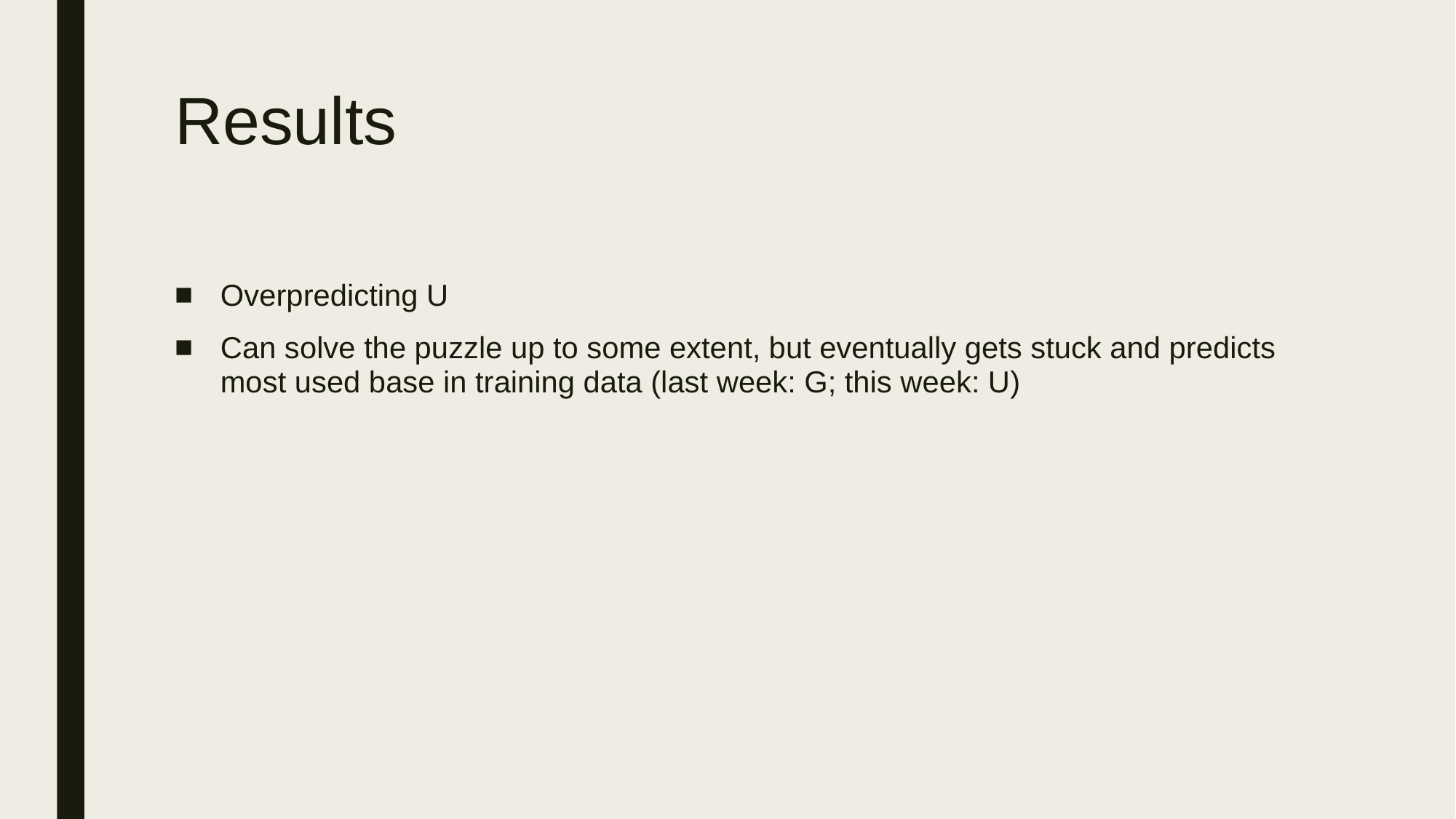

# Results
Overpredicting U
Can solve the puzzle up to some extent, but eventually gets stuck and predicts most used base in training data (last week: G; this week: U)